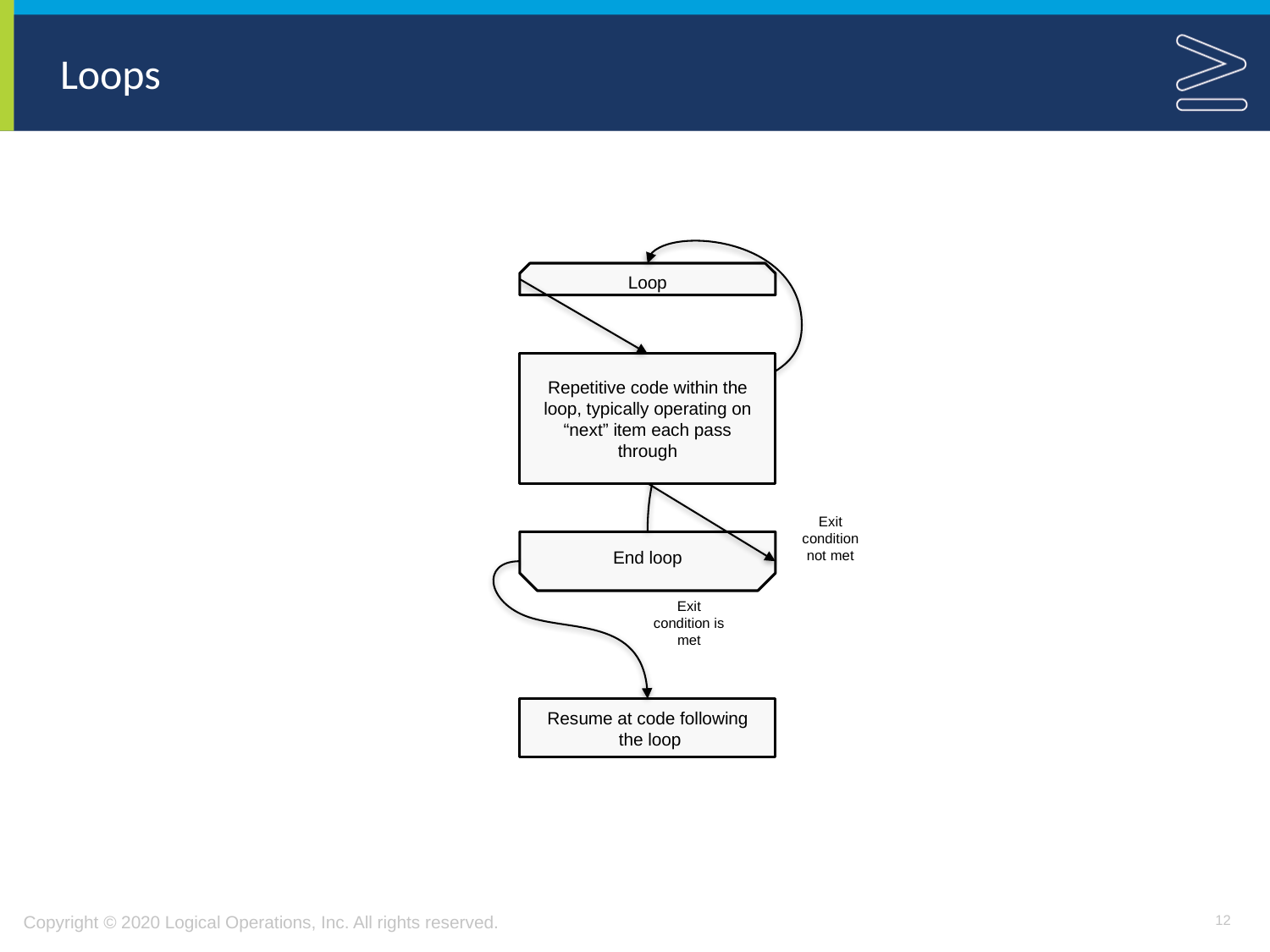

# Loops

Loop
Repetitive code within the loop, typically operating on “next” item each pass through
Exit condition not met
End loop
Exit condition is met
Resume at code following
 the loop
12